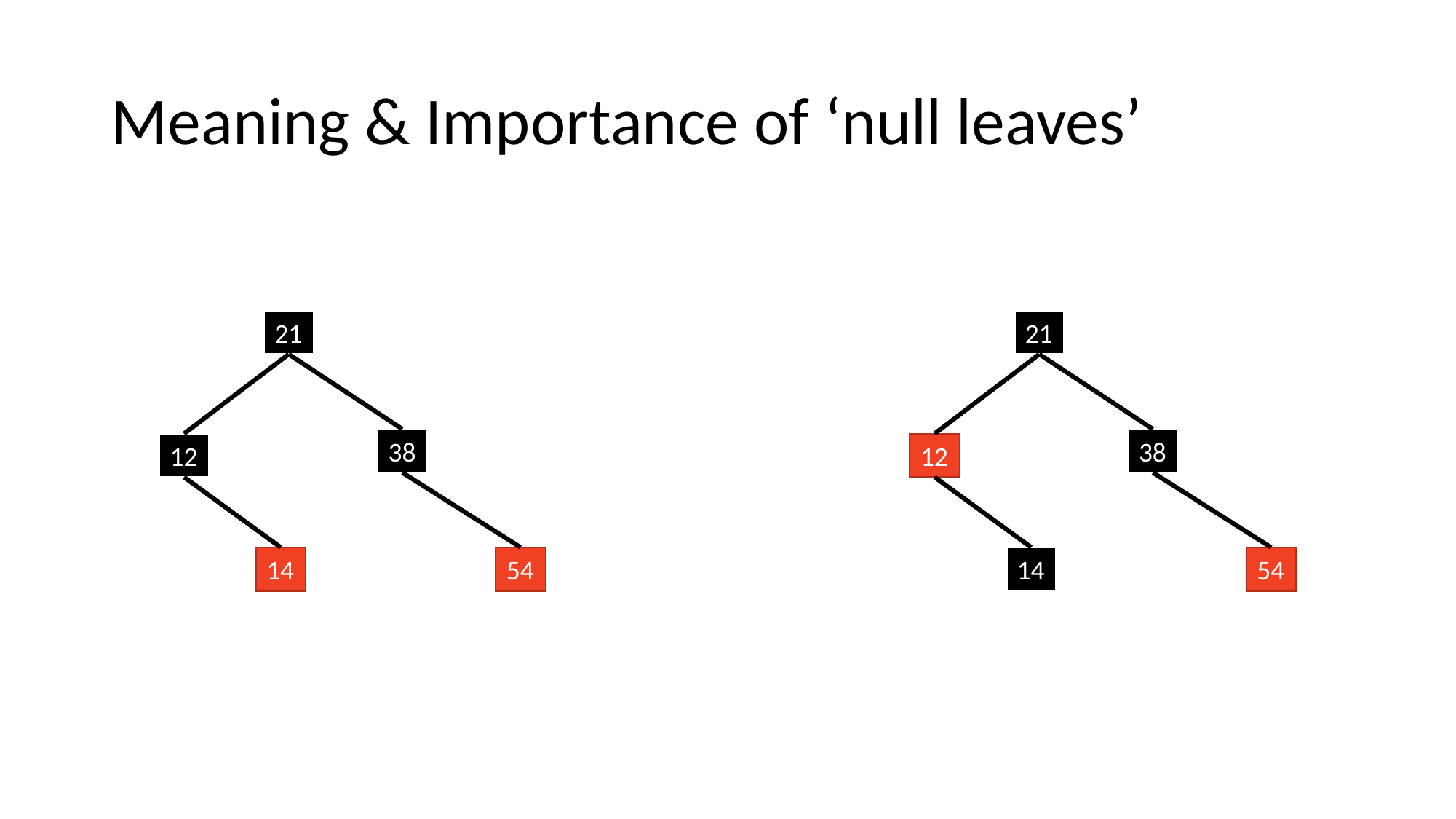

# Meaning & Importance of ‘null leaves’
21
21
38
38
12
12
14
54
14
54